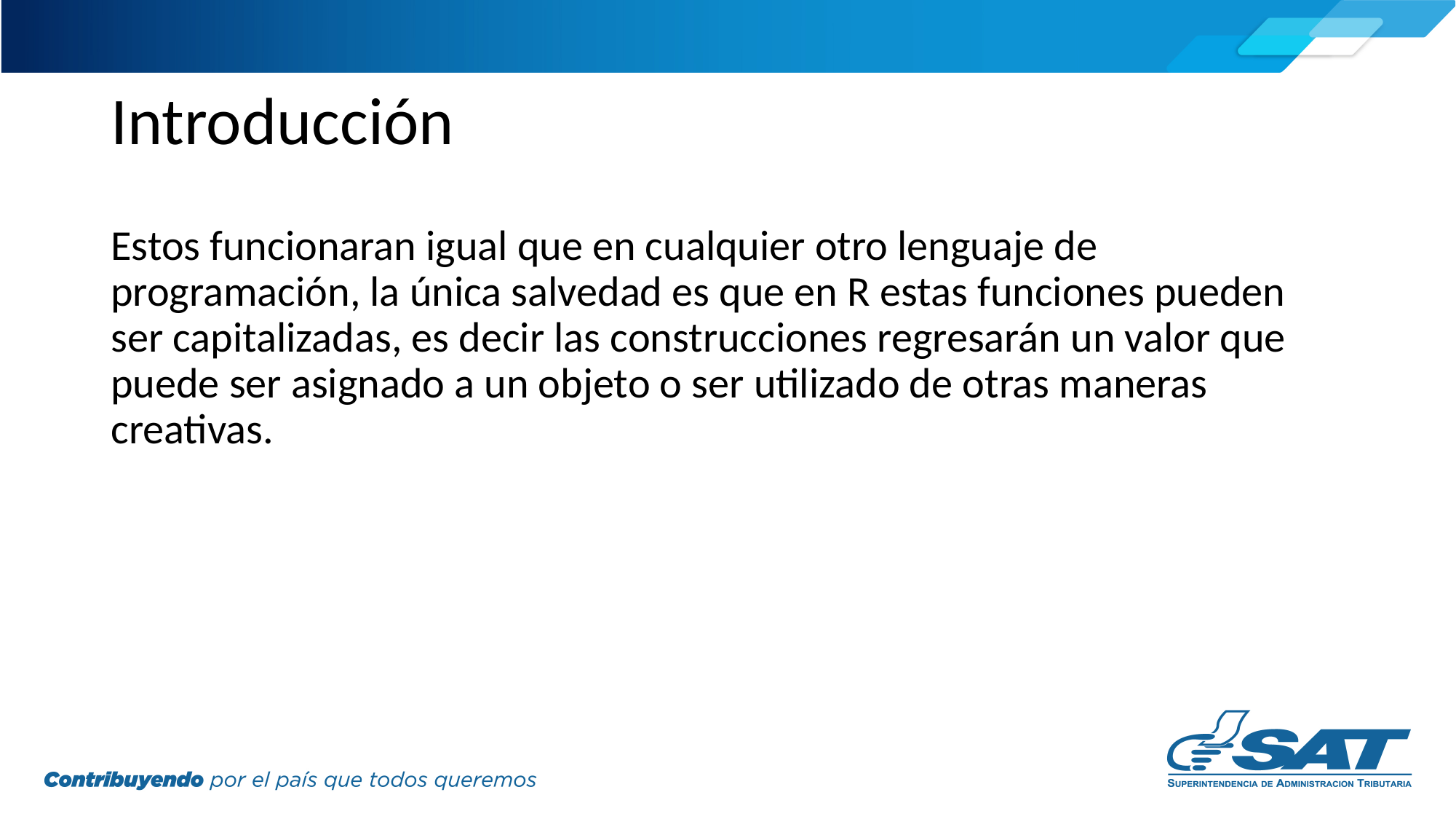

# Introducción
Estos funcionaran igual que en cualquier otro lenguaje de programación, la única salvedad es que en R estas funciones pueden ser capitalizadas, es decir las construcciones regresarán un valor que puede ser asignado a un objeto o ser utilizado de otras maneras creativas.